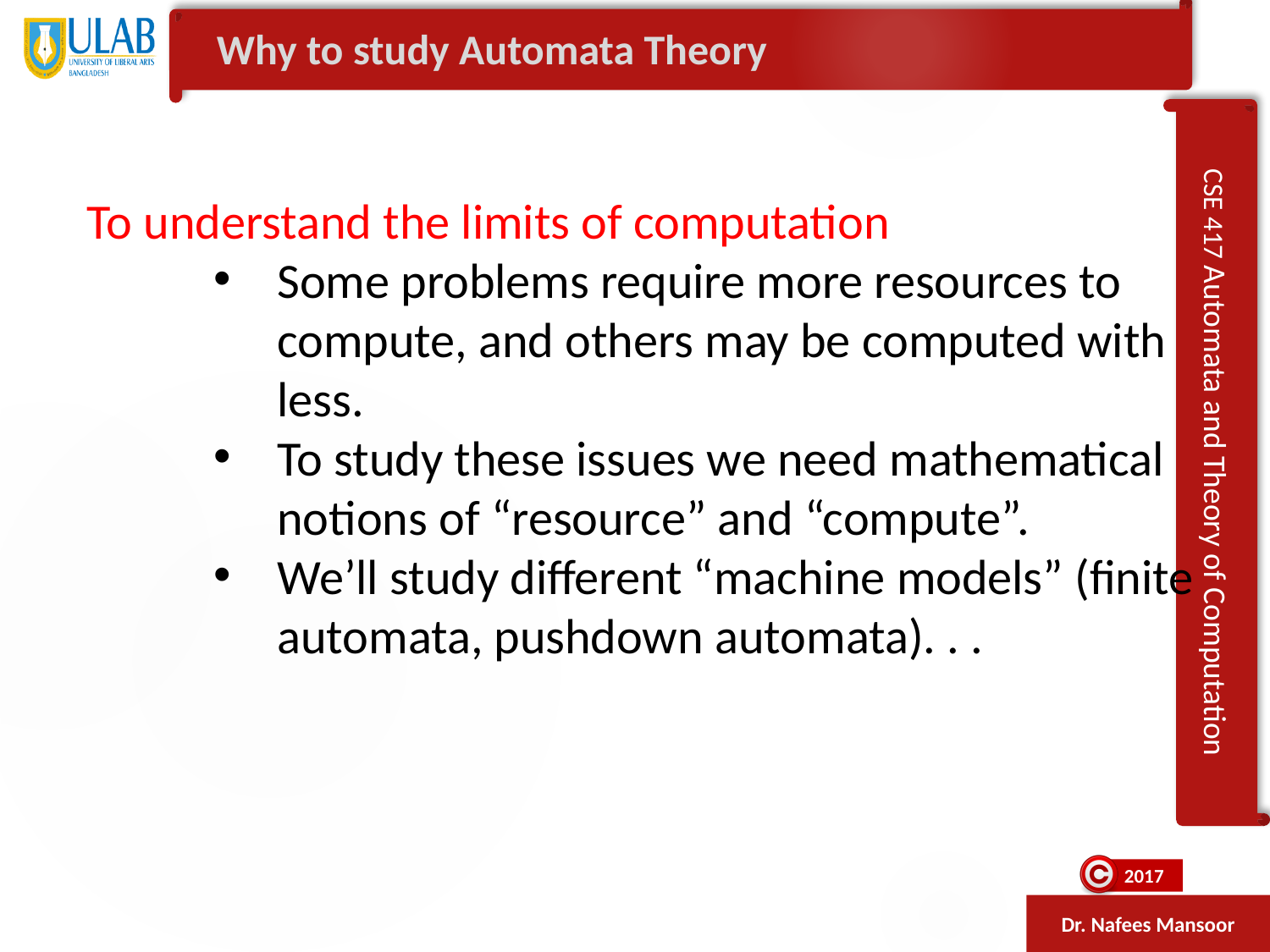

Why to study Automata Theory

To understand the limits of computation
Some problems require more resources to compute, and others may be computed with less.
To study these issues we need mathematical notions of “resource” and “compute”.
We’ll study different “machine models” (finite automata, pushdown automata). . .